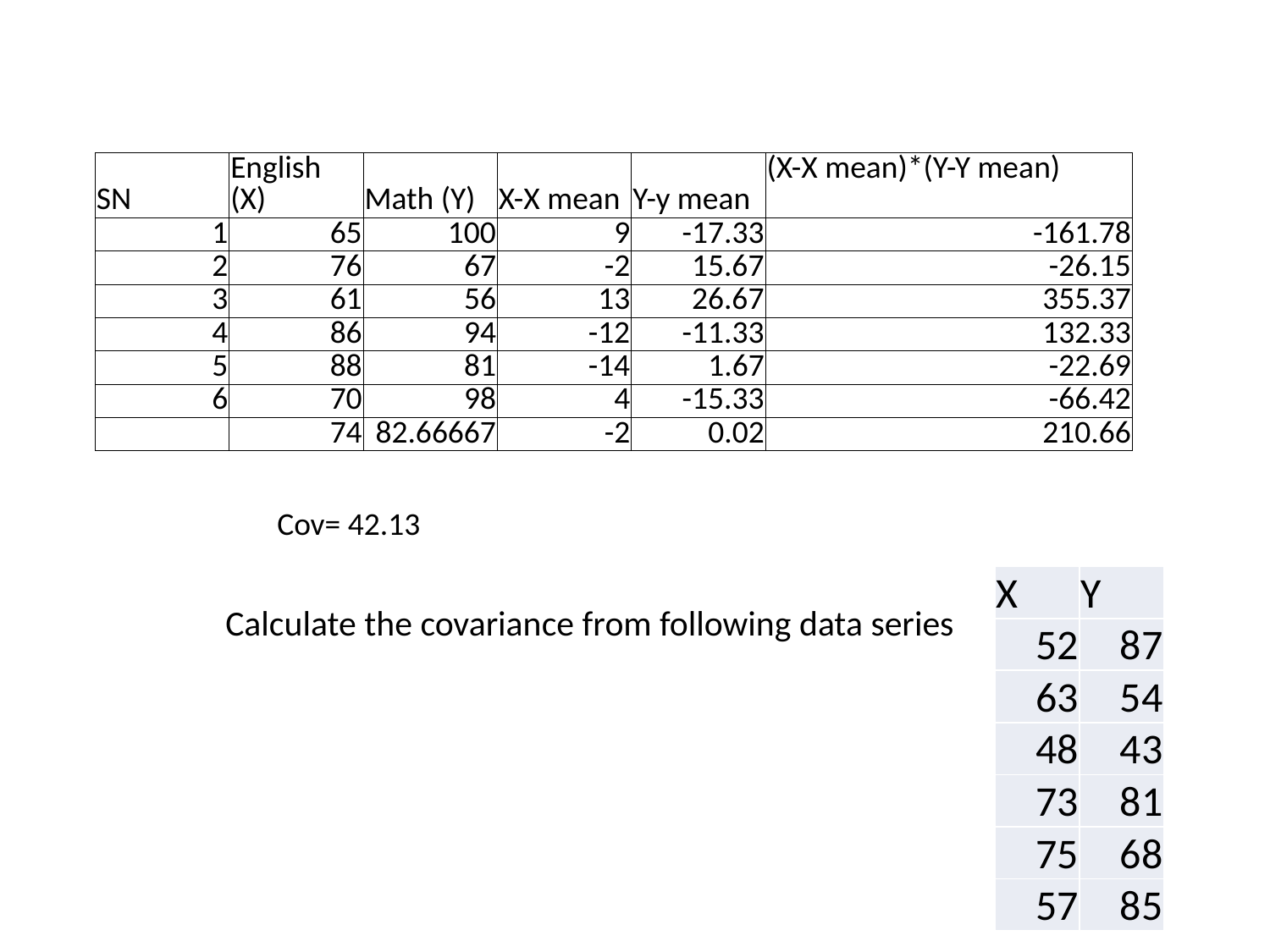

| SN | English (X) | Math (Y) | X-X mean | Y-y mean | (X-X mean)\*(Y-Y mean) |
| --- | --- | --- | --- | --- | --- |
| 1 | 65 | 100 | 9 | -17.33 | -161.78 |
| 2 | 76 | 67 | -2 | 15.67 | -26.15 |
| 3 | 61 | 56 | 13 | 26.67 | 355.37 |
| 4 | 86 | 94 | -12 | -11.33 | 132.33 |
| 5 | 88 | 81 | -14 | 1.67 | -22.69 |
| 6 | 70 | 98 | 4 | -15.33 | -66.42 |
|  | 74 | 82.66667 | -2 | 0.02 | 210.66 |
Cov= 42.13
| X | Y |
| --- | --- |
| 52 | 87 |
| 63 | 54 |
| 48 | 43 |
| 73 | 81 |
| 75 | 68 |
| 57 | 85 |
Calculate the covariance from following data series